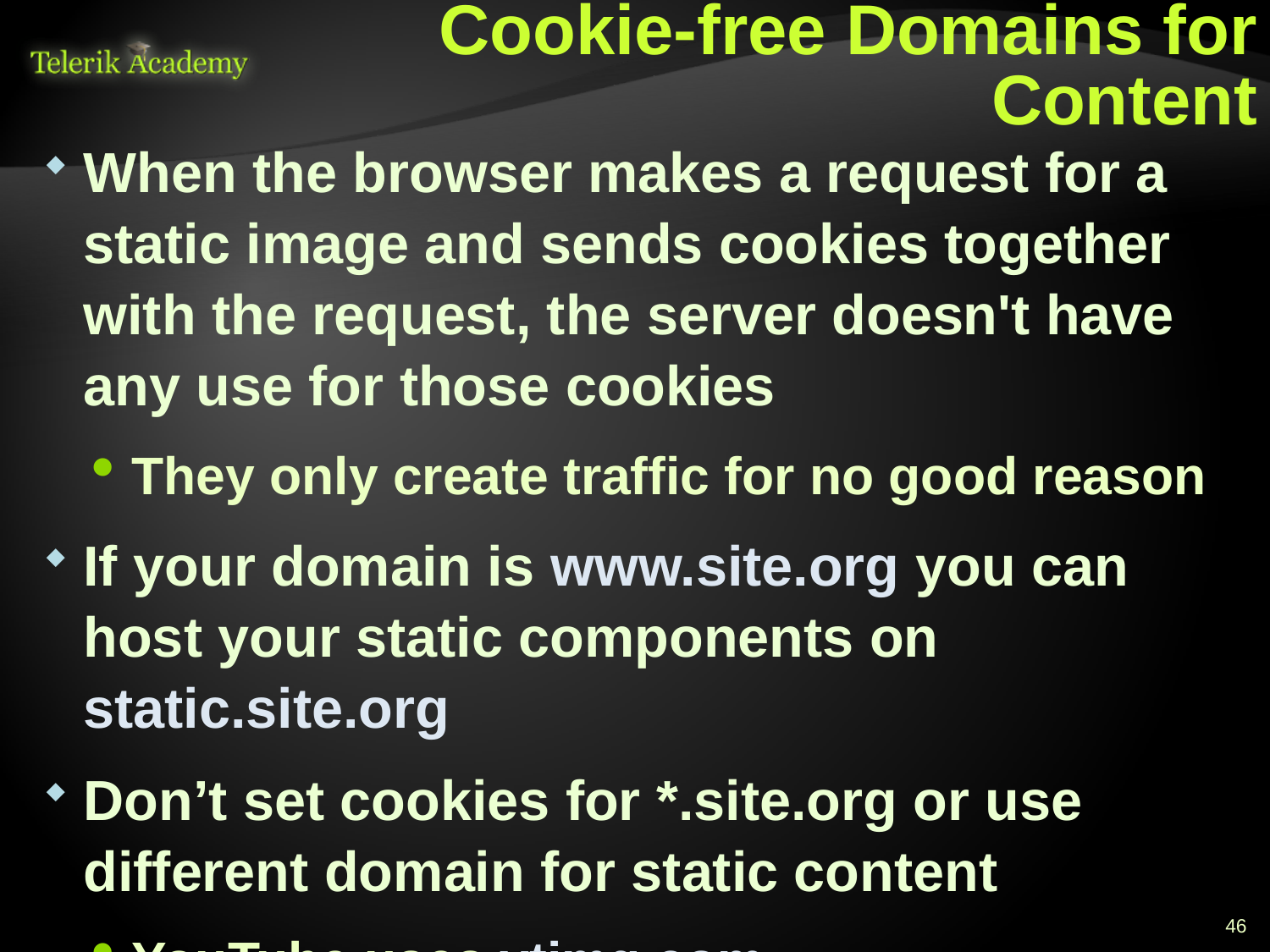

# Cookie-free Domains for Content
When the browser makes a request for a static image and sends cookies together with the request, the server doesn't have any use for those cookies
They only create traffic for no good reason
If your domain is www.site.org you can host your static components on static.site.org
Don’t set cookies for *.site.org or use different domain for static content
YouTube uses ytimg.com
46